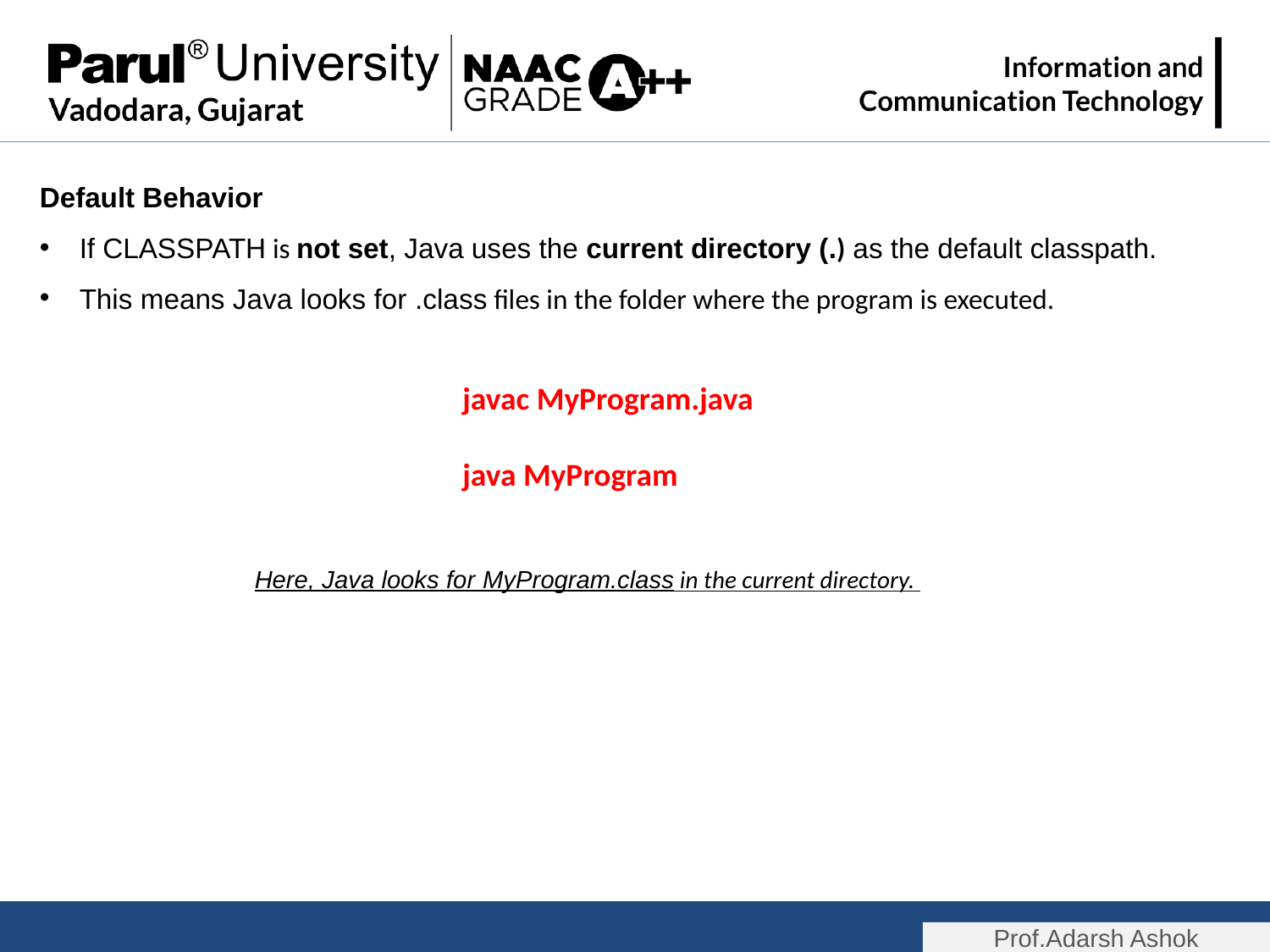

Default Behavior
If CLASSPATH is not set, Java uses the current directory (.) as the default classpath.
This means Java looks for .class files in the folder where the program is executed.

javac MyProgram.java

java MyProgram
Here, Java looks for MyProgram.class in the current directory.
Prof.Adarsh Ashok